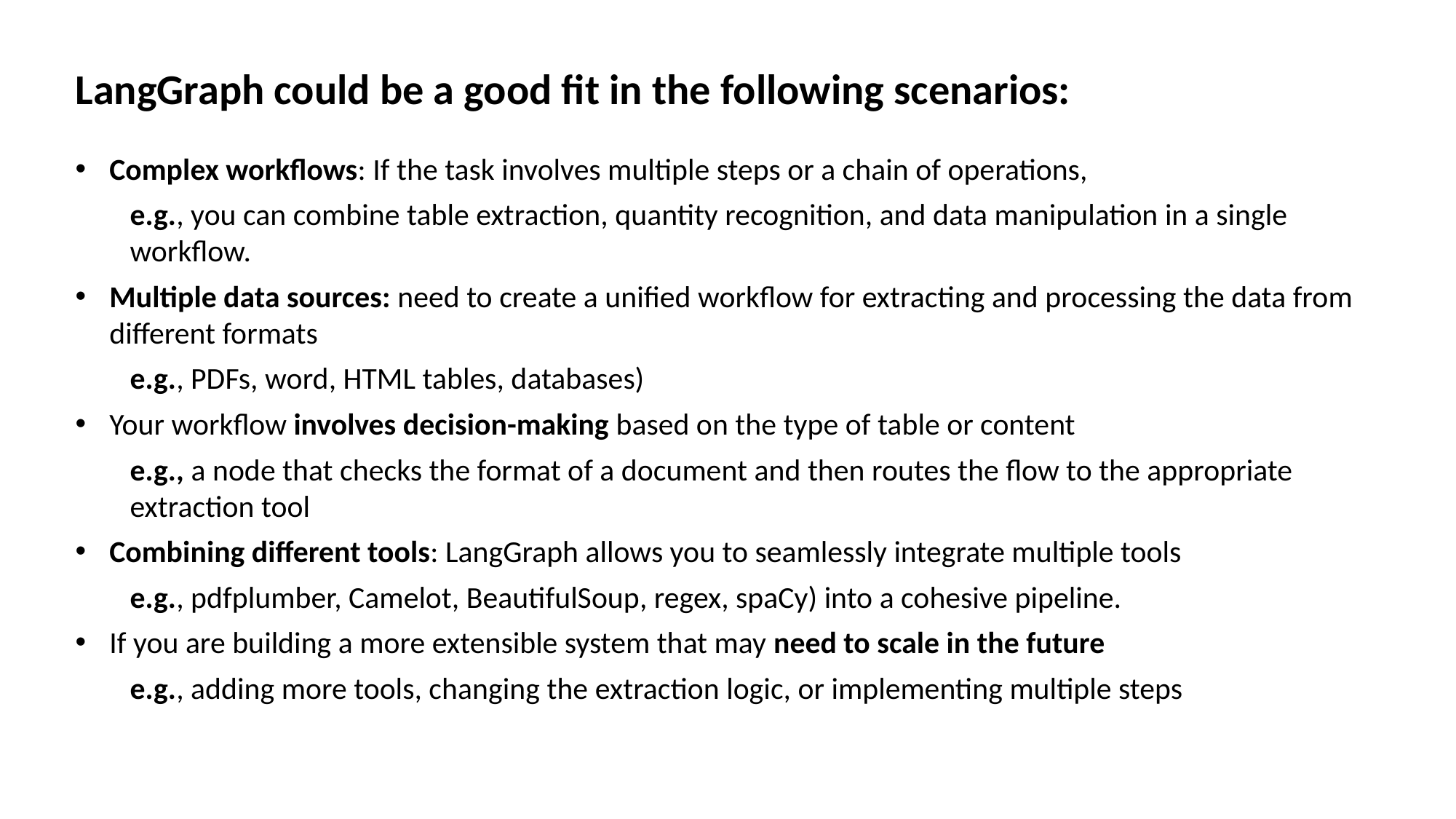

LangGraph could be a good fit in the following scenarios:

Complex workflows: If the task involves multiple steps or a chain of operations,
e.g., you can combine table extraction, quantity recognition, and data manipulation in a single workflow.
Multiple data sources: need to create a unified workflow for extracting and processing the data from different formats
e.g., PDFs, word, HTML tables, databases)
Your workflow involves decision-making based on the type of table or content
e.g., a node that checks the format of a document and then routes the flow to the appropriate extraction tool
Combining different tools: LangGraph allows you to seamlessly integrate multiple tools
e.g., pdfplumber, Camelot, BeautifulSoup, regex, spaCy) into a cohesive pipeline.
If you are building a more extensible system that may need to scale in the future
e.g., adding more tools, changing the extraction logic, or implementing multiple steps